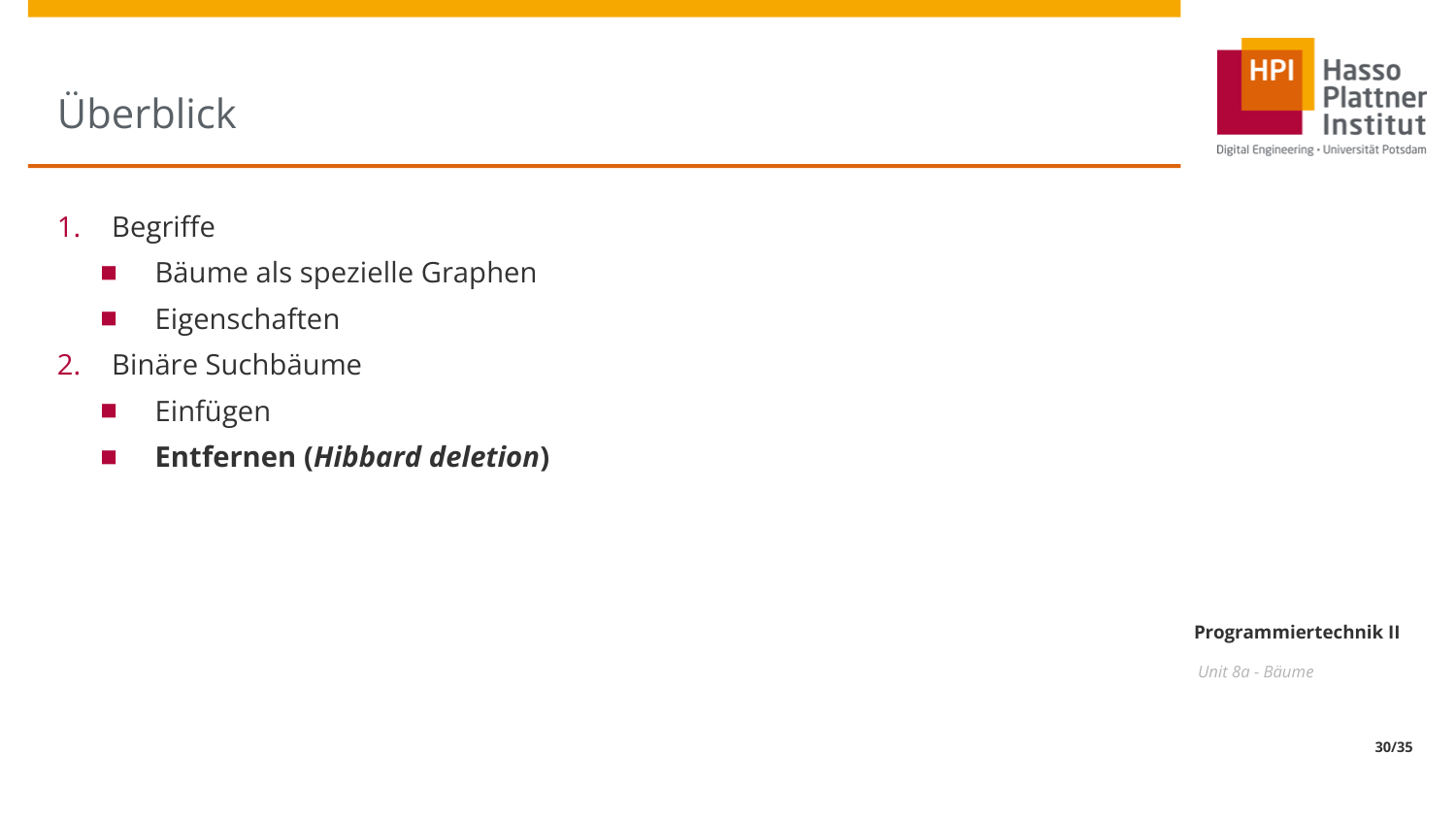

# Überblick
Begriffe
Bäume als spezielle Graphen
Eigenschaften
Binäre Suchbäume
Einfügen
Entfernen (Hibbard deletion)